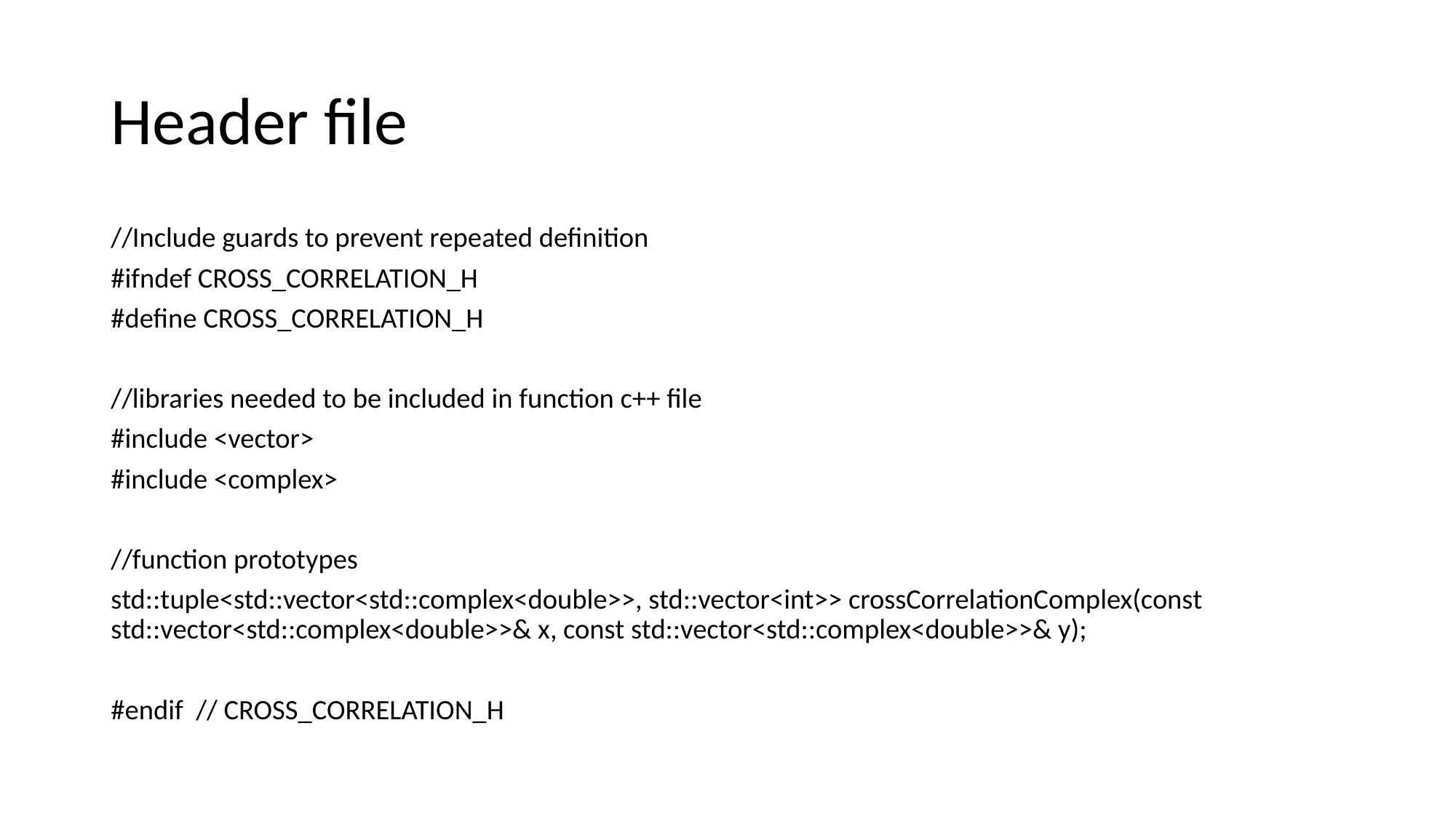

# Header file
//Include guards to prevent repeated definition
#ifndef CROSS_CORRELATION_H
#define CROSS_CORRELATION_H

//libraries needed to be included in function c++ file
#include <vector>
#include <complex>

//function prototypes
std::tuple<std::vector<std::complex<double>>, std::vector<int>> crossCorrelationComplex(const std::vector<std::complex<double>>& x, const std::vector<std::complex<double>>& y);

#endif  // CROSS_CORRELATION_H